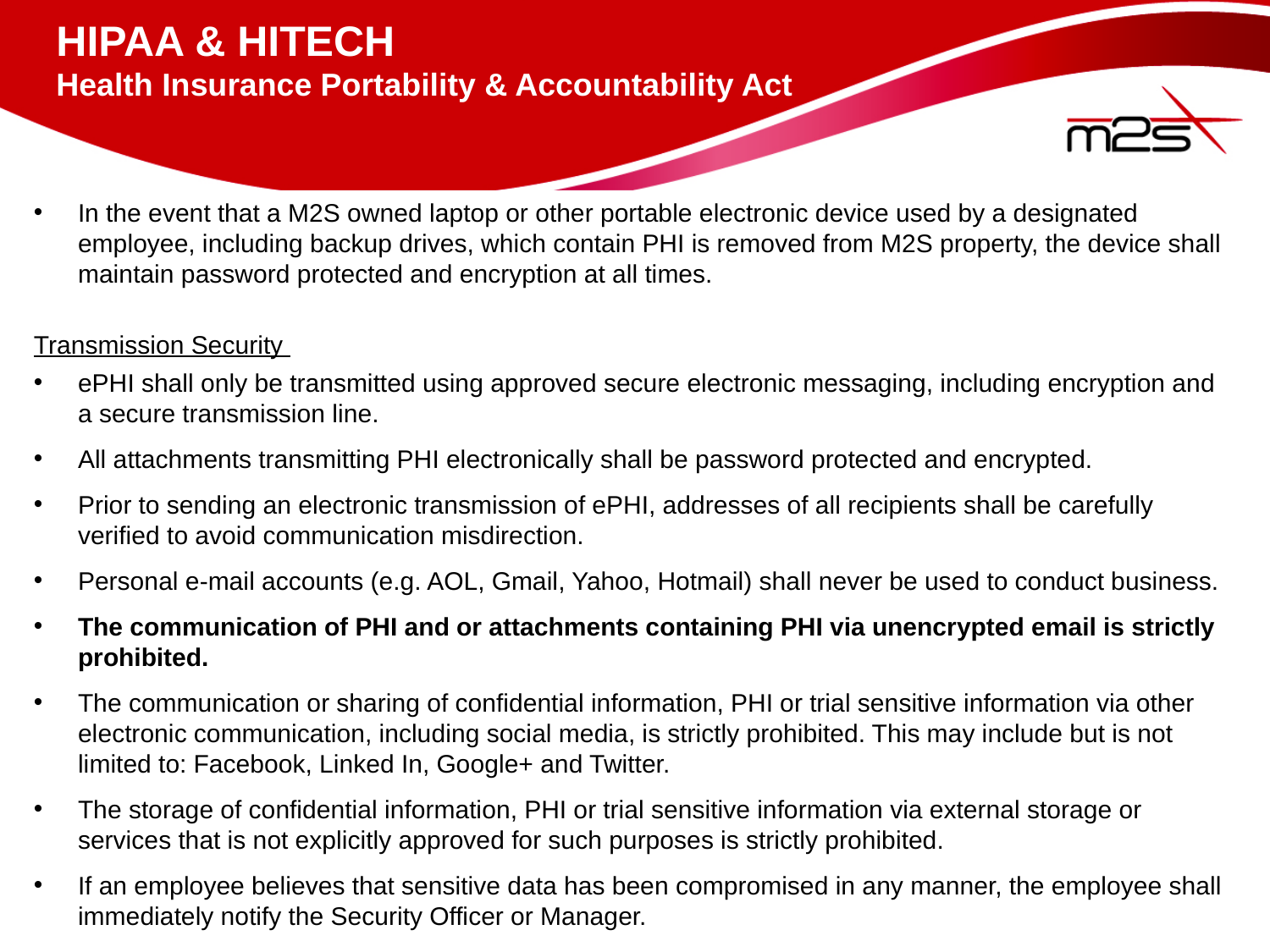

# HIPAA & HITECH Health Insurance Portability & Accountability Act
In the event that a M2S owned laptop or other portable electronic device used by a designated employee, including backup drives, which contain PHI is removed from M2S property, the device shall maintain password protected and encryption at all times.

Transmission Security
ePHI shall only be transmitted using approved secure electronic messaging, including encryption and a secure transmission line.
All attachments transmitting PHI electronically shall be password protected and encrypted.
Prior to sending an electronic transmission of ePHI, addresses of all recipients shall be carefully verified to avoid communication misdirection.
Personal e-mail accounts (e.g. AOL, Gmail, Yahoo, Hotmail) shall never be used to conduct business.
The communication of PHI and or attachments containing PHI via unencrypted email is strictly prohibited.
The communication or sharing of confidential information, PHI or trial sensitive information via other electronic communication, including social media, is strictly prohibited. This may include but is not limited to: Facebook, Linked In, Google+ and Twitter.
The storage of confidential information, PHI or trial sensitive information via external storage or services that is not explicitly approved for such purposes is strictly prohibited.
If an employee believes that sensitive data has been compromised in any manner, the employee shall immediately notify the Security Officer or Manager.